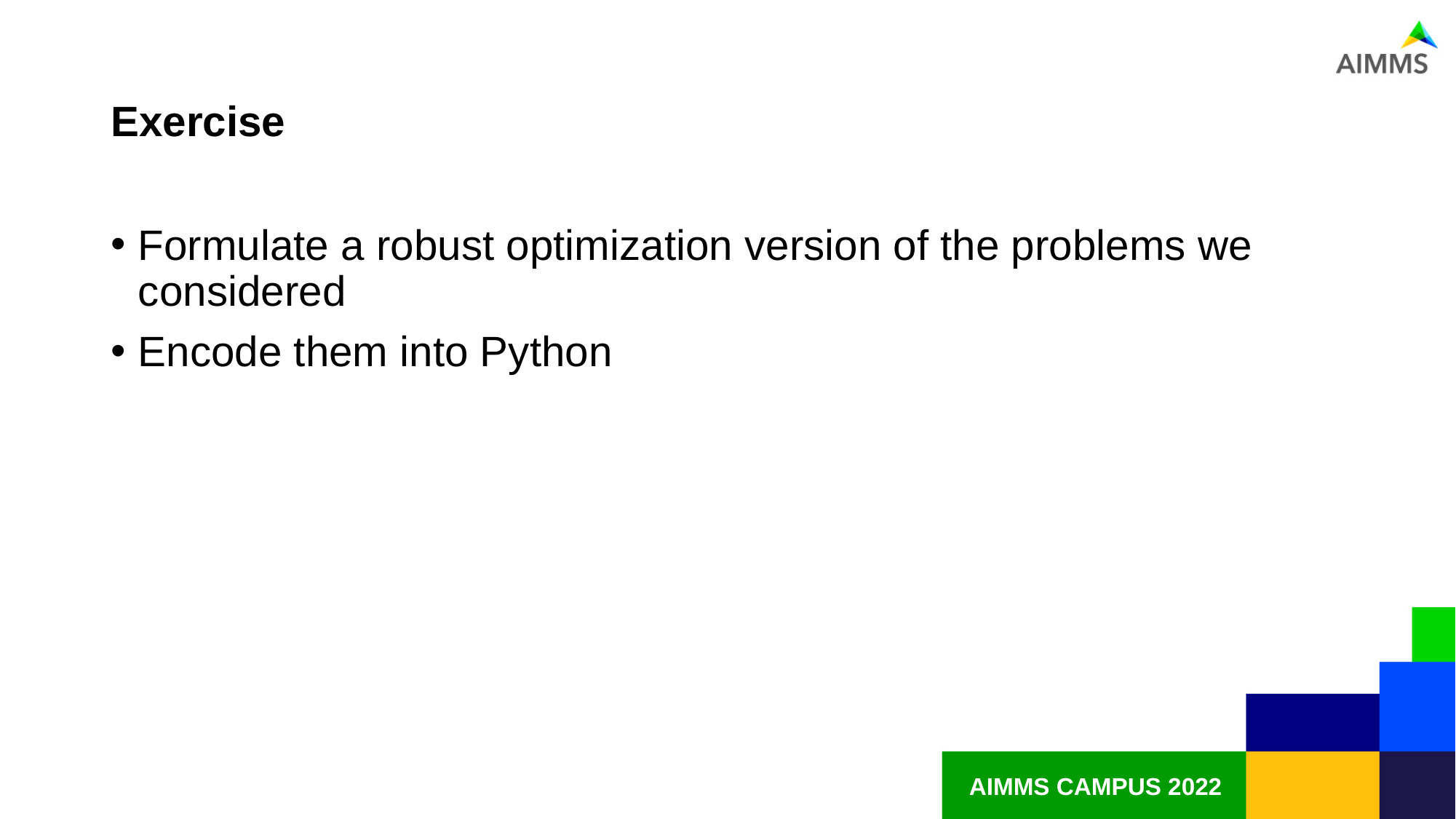

# Exercise
Formulate a robust optimization version of the problems we considered
Encode them into Python